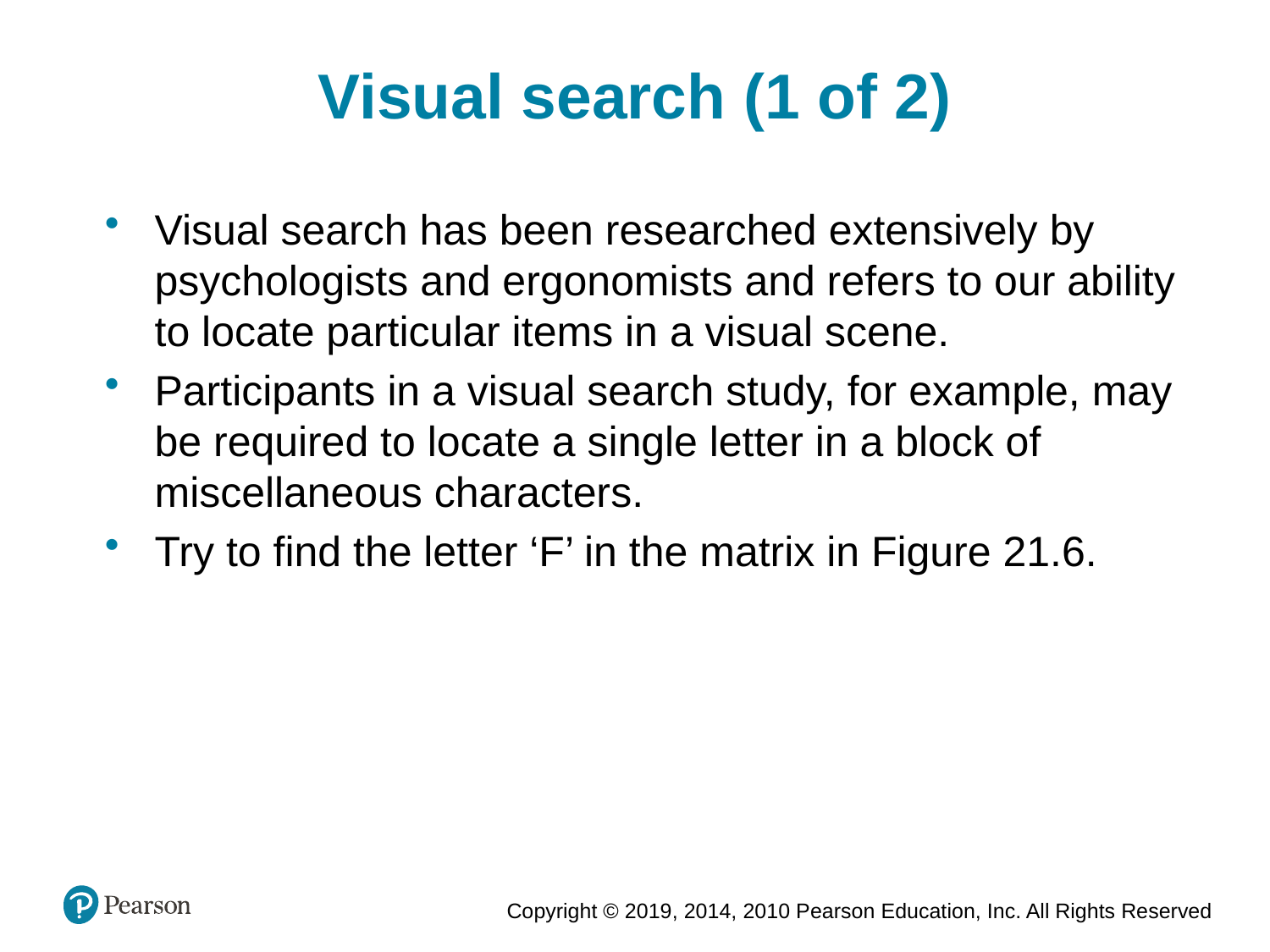

Visual search (1 of 2)
Visual search has been researched extensively by psychologists and ergonomists and refers to our ability to locate particular items in a visual scene.
Participants in a visual search study, for example, may be required to locate a single letter in a block of miscellaneous characters.
Try to find the letter ‘F’ in the matrix in Figure 21.6.